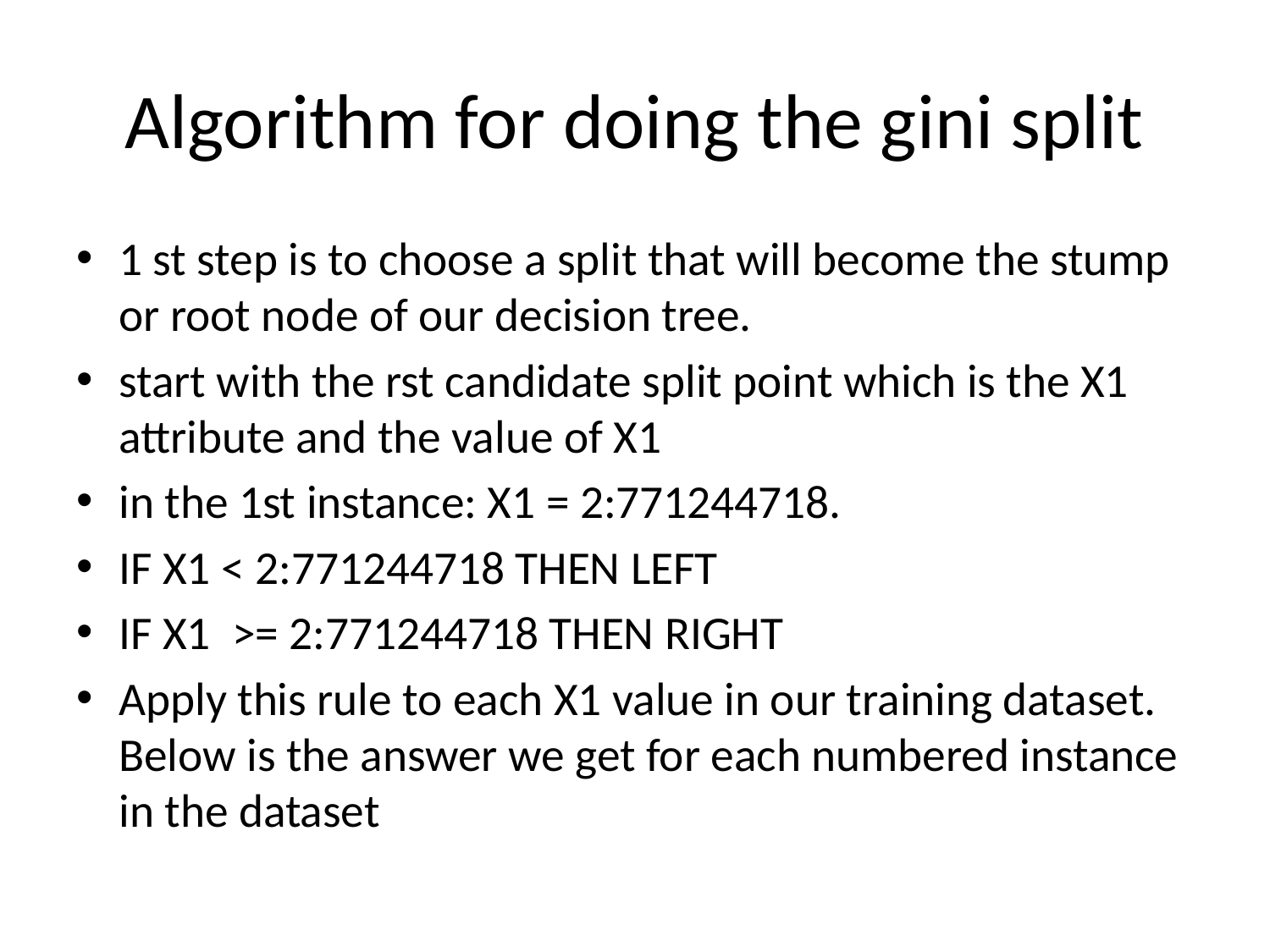

# Algorithm for doing the gini split
1 st step is to choose a split that will become the stump or root node of our decision tree.
start with the rst candidate split point which is the X1 attribute and the value of X1
in the 1st instance: X1 = 2:771244718.
IF X1 < 2:771244718 THEN LEFT
IF X1  >= 2:771244718 THEN RIGHT
Apply this rule to each X1 value in our training dataset. Below is the answer we get for each numbered instance in the dataset